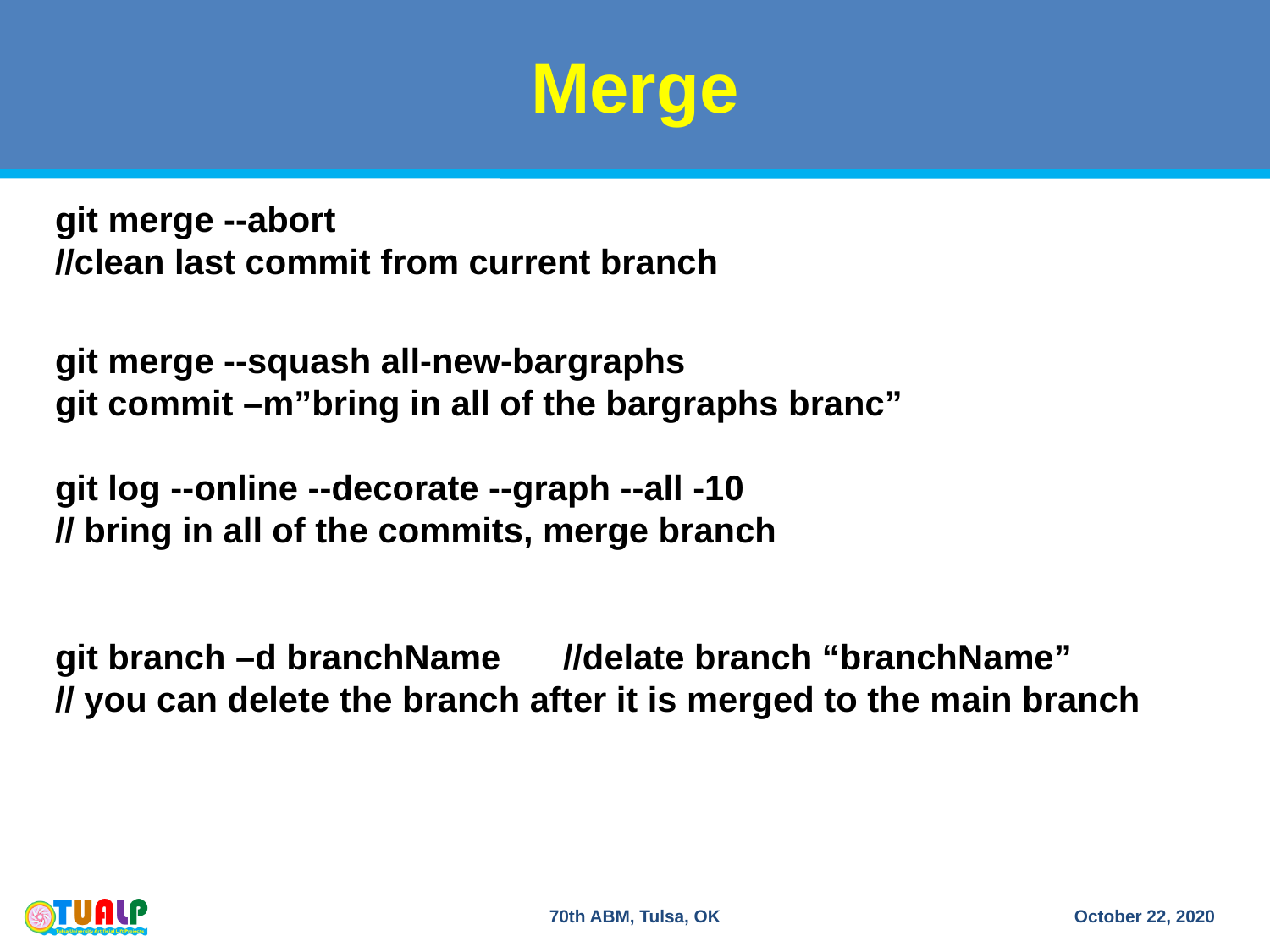

# Merge
git merge --abort
//clean last commit from current branch

git merge --squash all-new-bargraphs
git commit –m”bring in all of the bargraphs branc”
git log --online --decorate --graph --all -10
// bring in all of the commits, merge branch
git branch –d branchName	//delate branch “branchName”
// you can delete the branch after it is merged to the main branch
70th ABM, Tulsa, OK
October 22, 2020